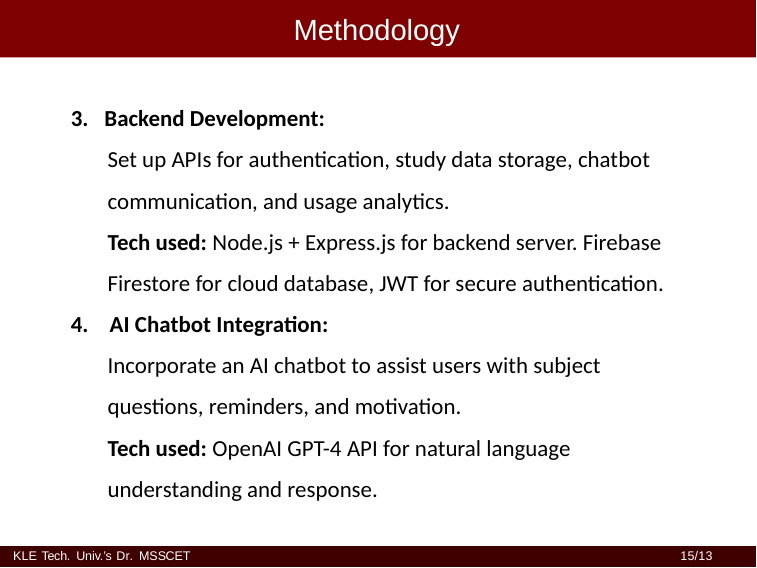

Methodology
3.   Backend Development:
       Set up APIs for authentication, study data storage, chatbot
       communication, and usage analytics.
       Tech used: Node.js + Express.js for backend server. Firebase
       Firestore for cloud database, JWT for secure authentication.
4.    AI Chatbot Integration:
       Incorporate an AI chatbot to assist users with subject
       questions, reminders, and motivation.
       Tech used: OpenAI GPT-4 API for natural language
       understanding and response.

KLE Tech. Univ.’s Dr. MSSCET
15/13